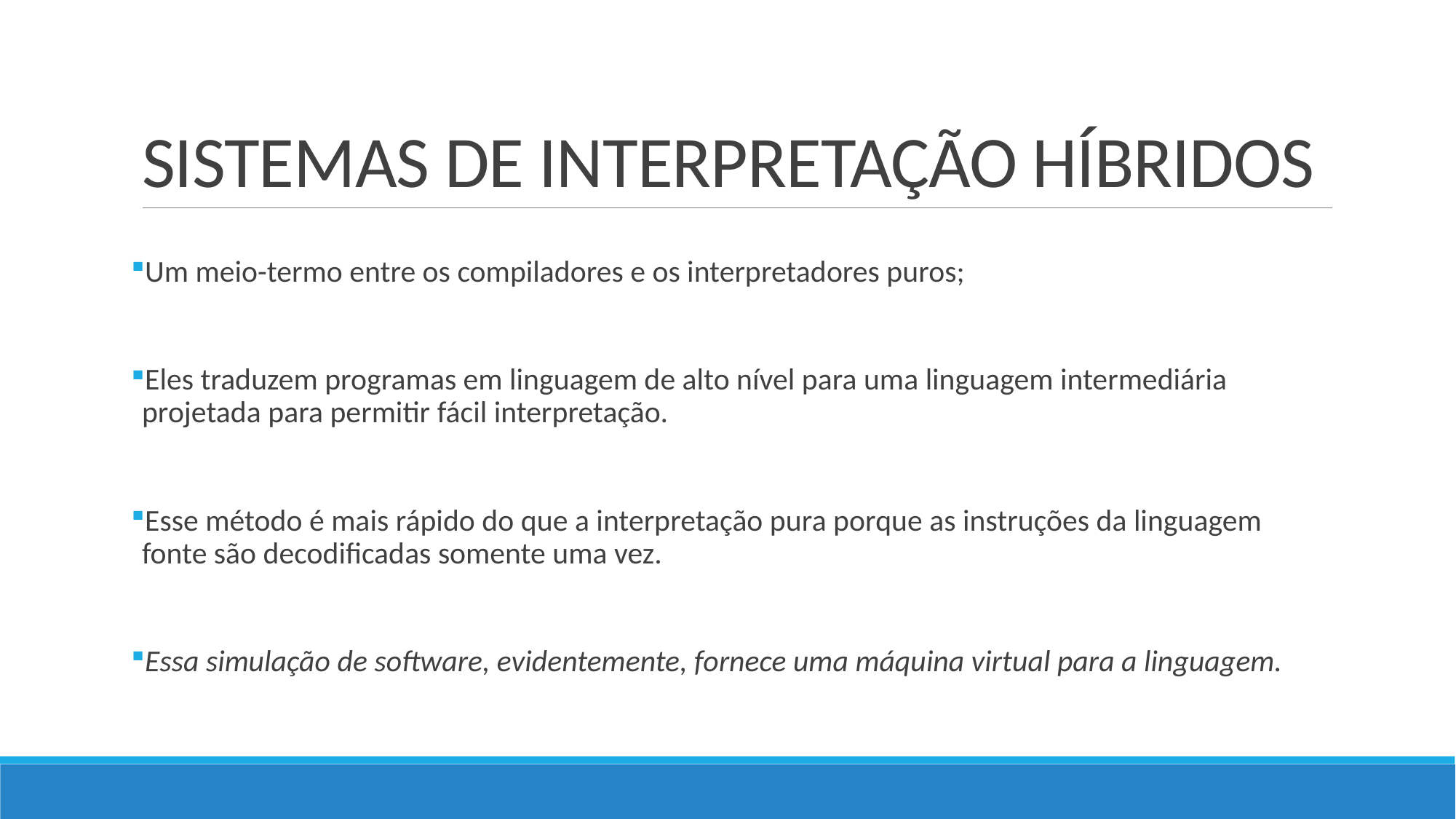

# SISTEMAS DE INTERPRETAÇÃO HÍBRIDOS
Um meio-termo entre os compiladores e os interpretadores puros;

Eles traduzem programas em linguagem de alto nível para uma linguagem intermediária projetada para permitir fácil interpretação.

Esse método é mais rápido do que a interpretação pura porque as instruções da linguagem fonte são decodificadas somente uma vez.

Essa simulação de software, evidentemente, fornece uma máquina virtual para a linguagem.